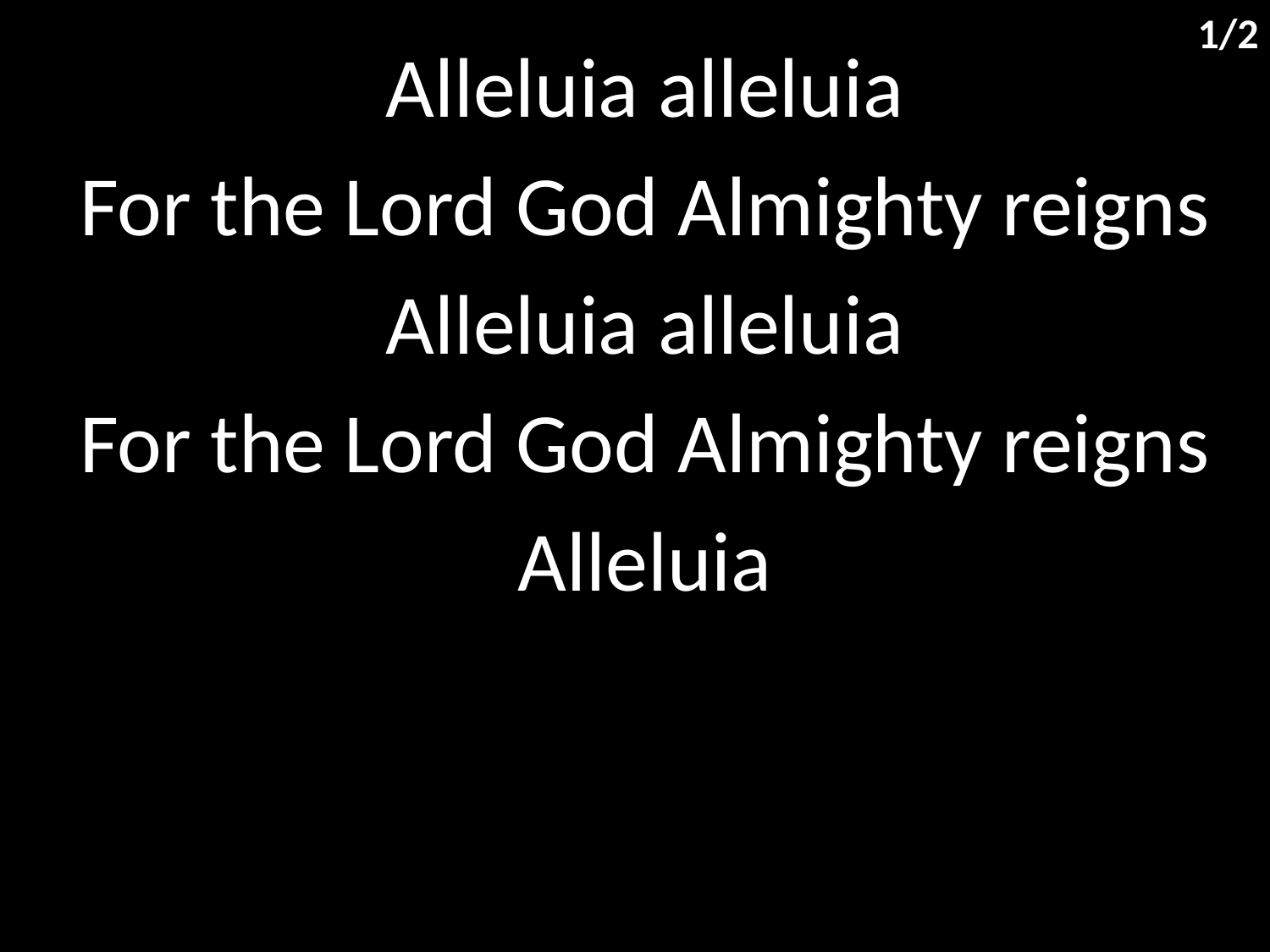

1/2
Alleluia alleluia
For the Lord God Almighty reigns
Alleluia alleluia
For the Lord God Almighty reigns
Alleluia